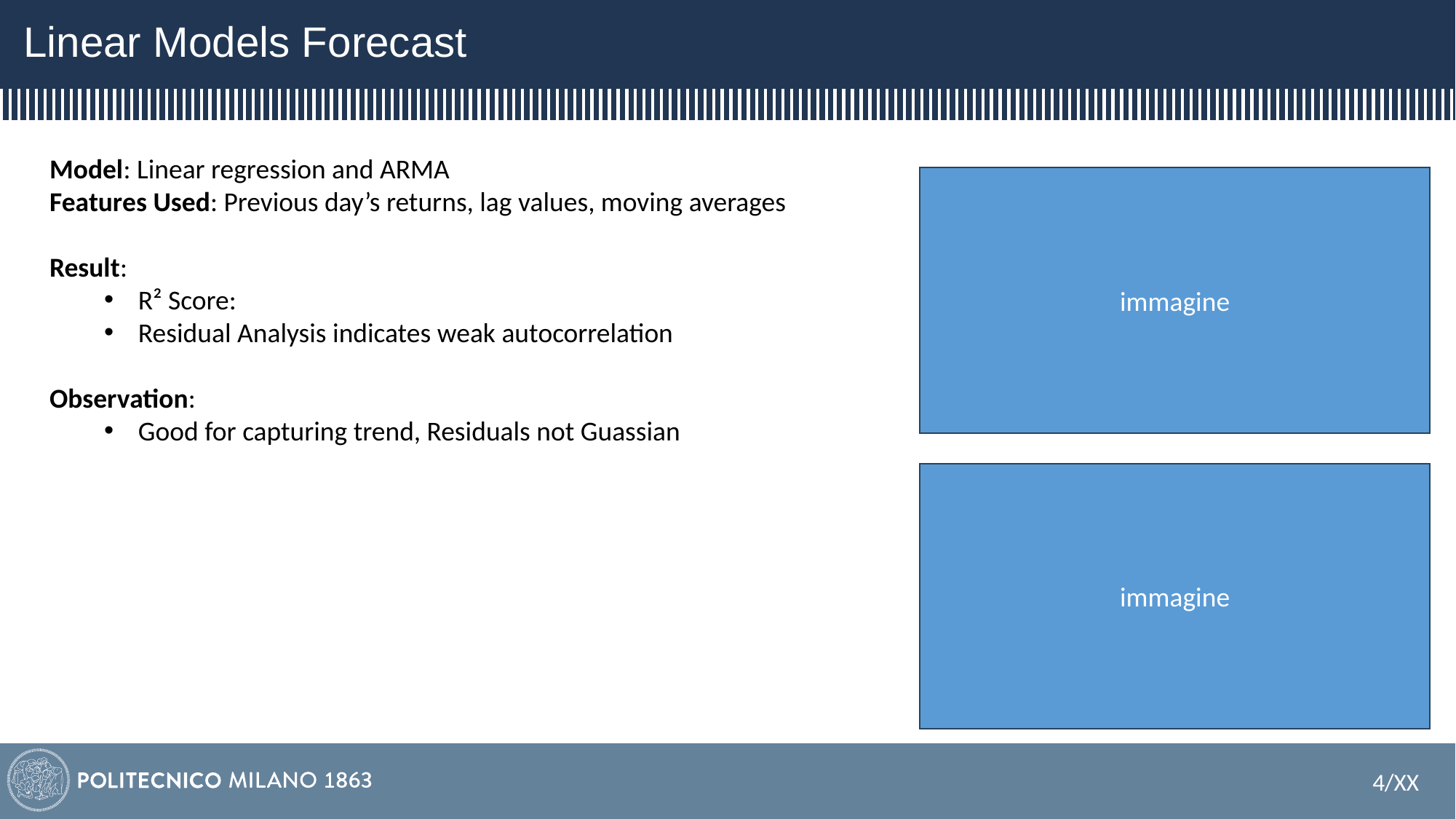

# Linear Models Forecast

Model: Linear regression and ARMA
Features Used: Previous day’s returns, lag values, moving averages
Result:
R² Score:
Residual Analysis indicates weak autocorrelation
Observation:
Good for capturing trend, Residuals not Guassian

immagine
immagine
4/XX